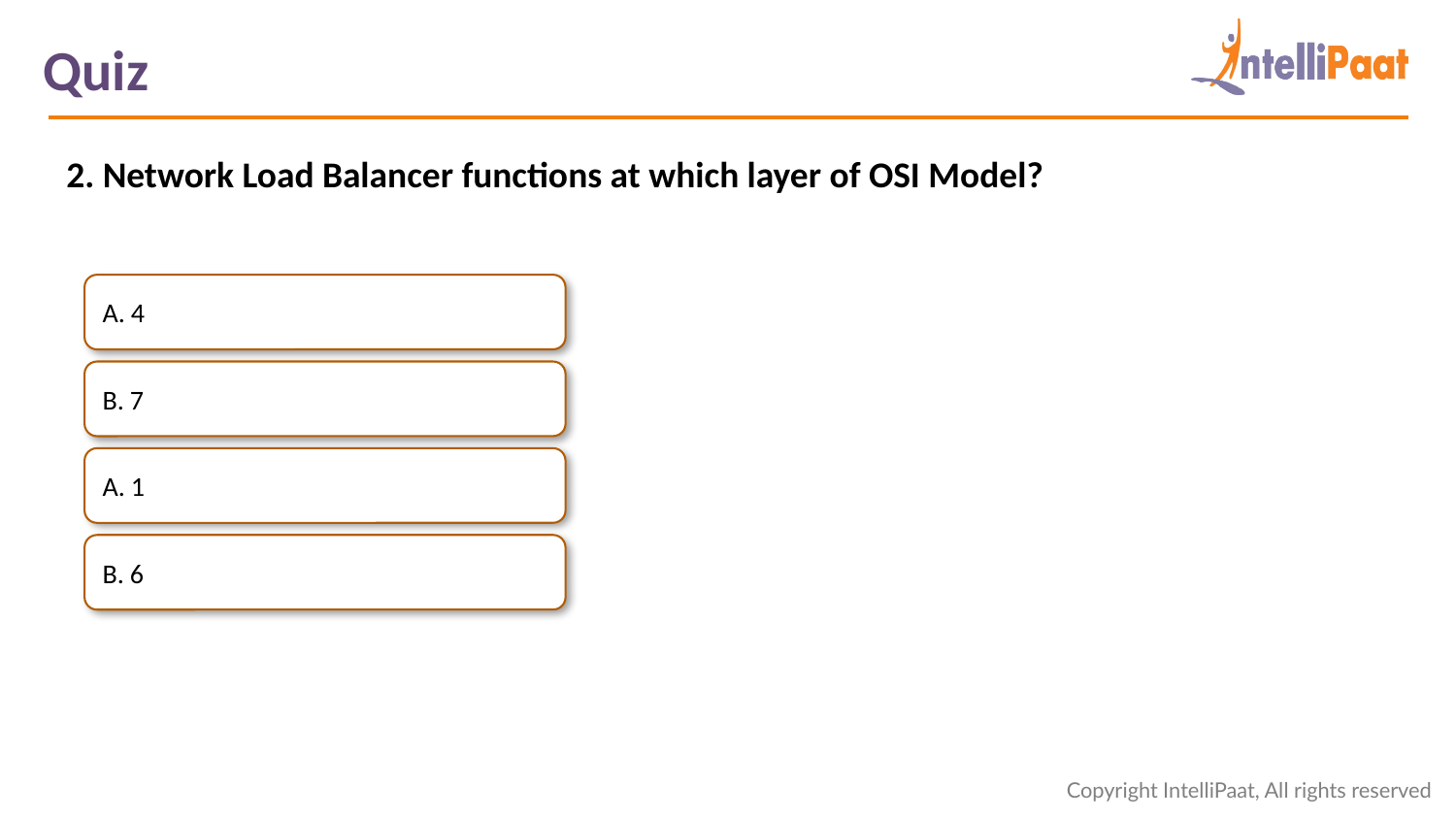

Quiz
2. Network Load Balancer functions at which layer of OSI Model?
A. 4
B. 7
A. 1
B. 6